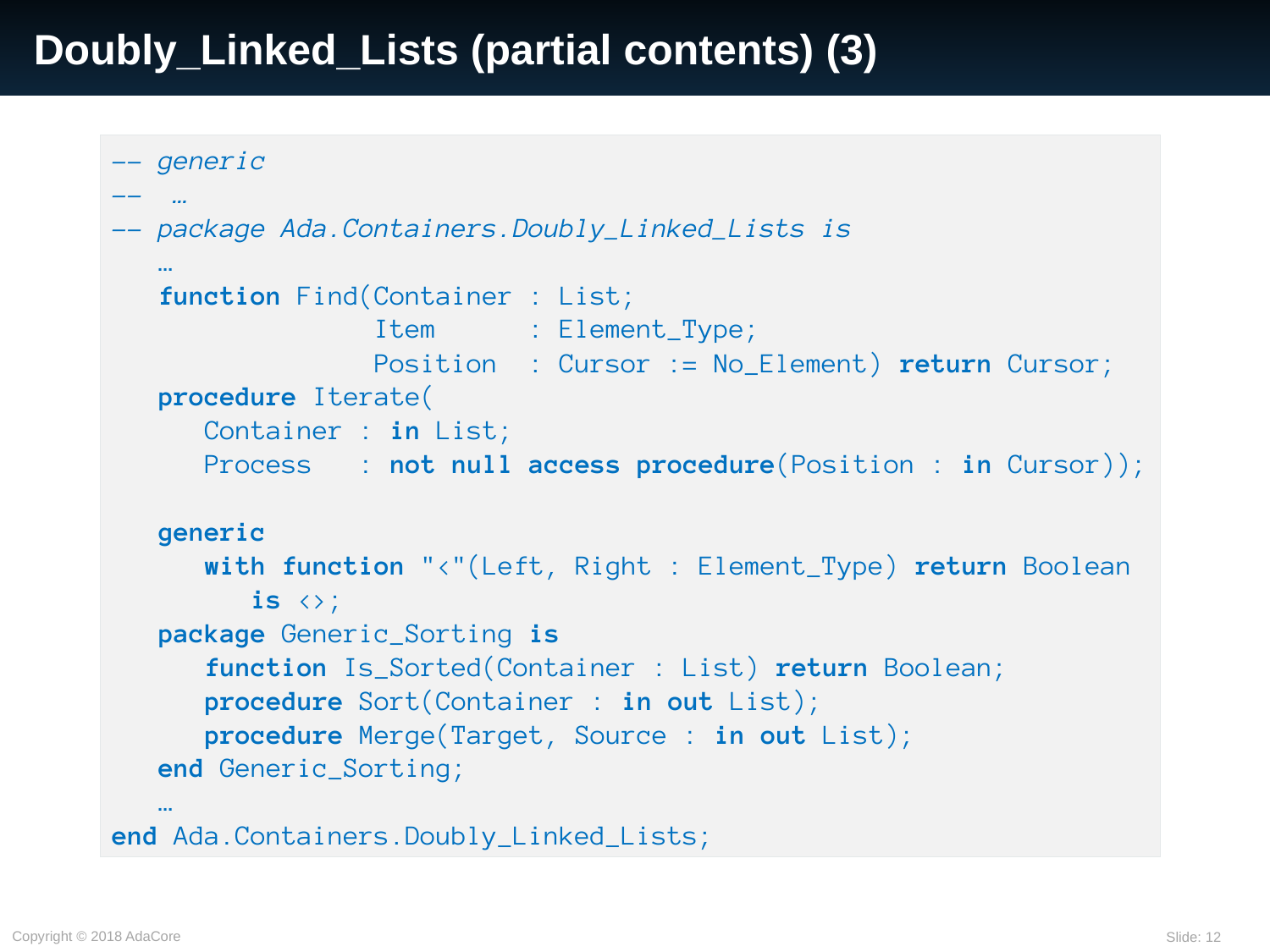

# Doubly_Linked_Lists (partial contents) (3)
-- generic
--  …
-- package Ada.Containers.Doubly_Linked_Lists is
   …
   function Find(Container : List;
                 Item      : Element_Type;
                 Position  : Cursor := No_Element) return Cursor;
   procedure Iterate(
      Container : in List;
      Process   : not null access procedure(Position : in Cursor));
   generic
      with function "<"(Left, Right : Element_Type) return Boolean
         is <>;
   package Generic_Sorting is
      function Is_Sorted(Container : List) return Boolean;
      procedure Sort(Container : in out List);
      procedure Merge(Target, Source : in out List);
   end Generic_Sorting;
   …
end Ada.Containers.Doubly_Linked_Lists;